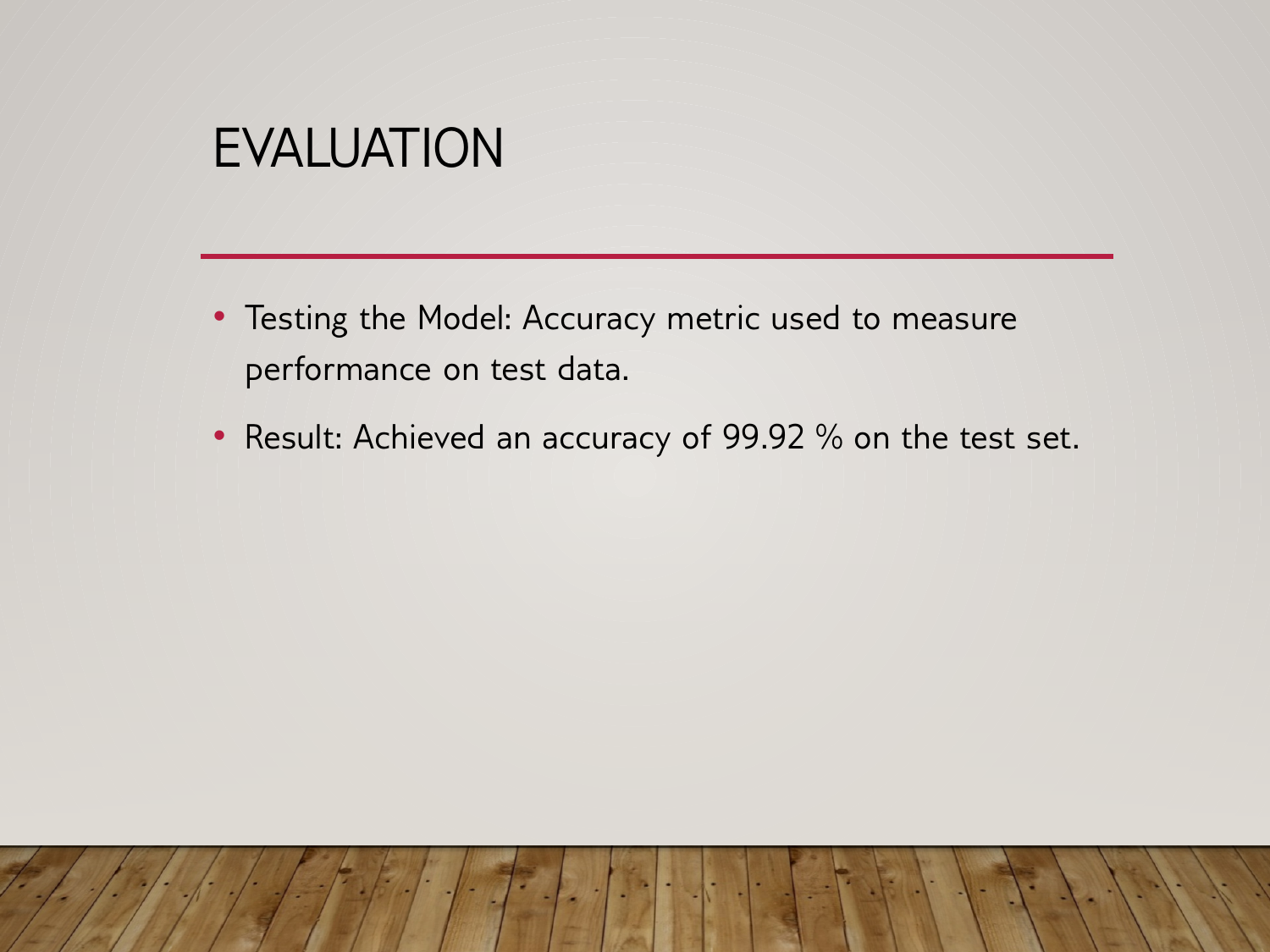

# Evaluation
Testing the Model: Accuracy metric used to measure performance on test data.
Result: Achieved an accuracy of 99.92 % on the test set.